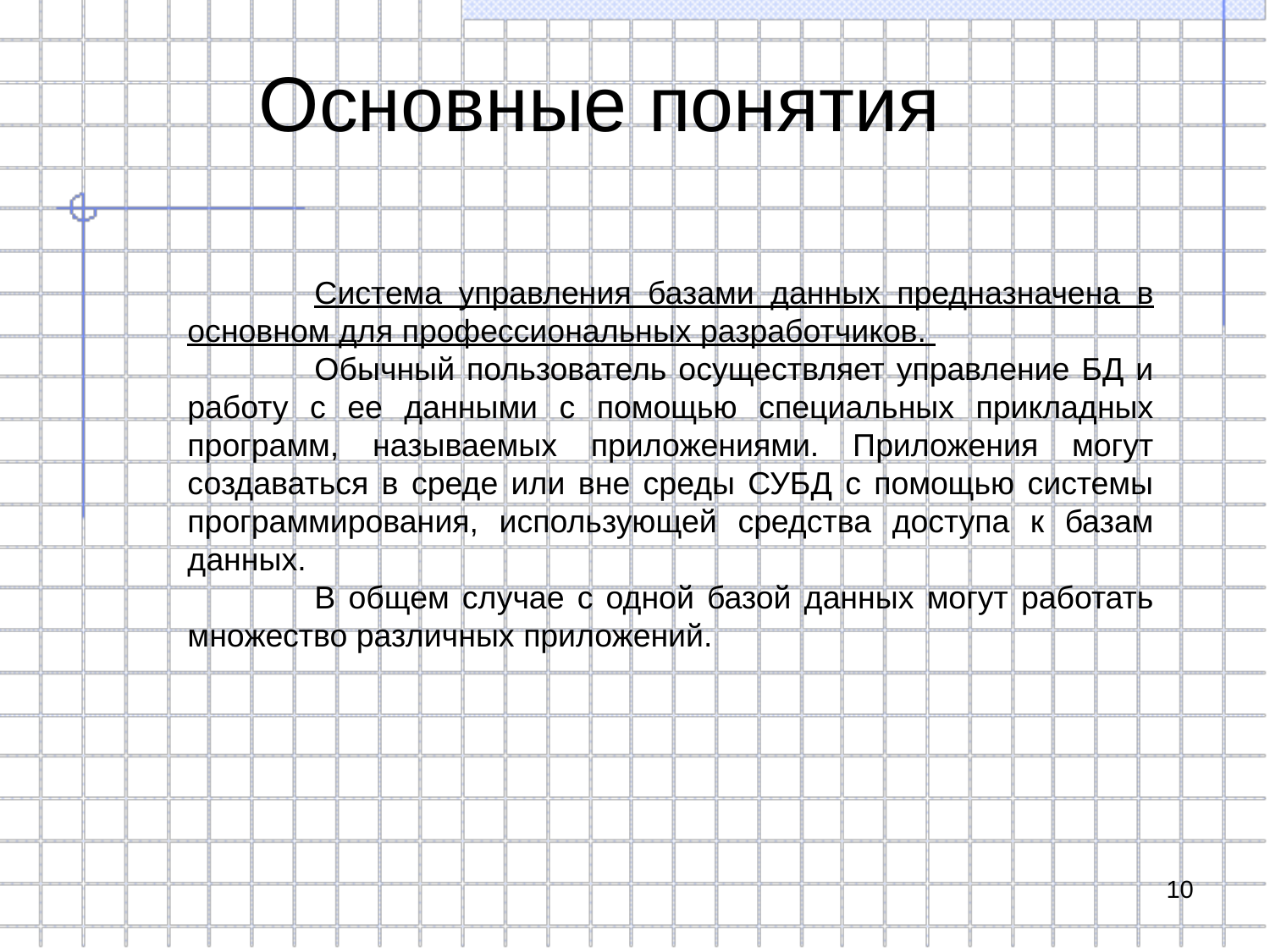

# Основные понятия
	Система управления базами данных предназначена в основном для профессиональных разработчиков.
	Обычный пользователь осуществляет управление БД и работу с ее данными с помощью специальных прикладных программ, называемых приложениями. Приложения могут создаваться в среде или вне среды СУБД с помощью системы программирования, использующей средства доступа к базам данных.
	В общем случае с одной базой данных могут работать множество различных приложений.
10